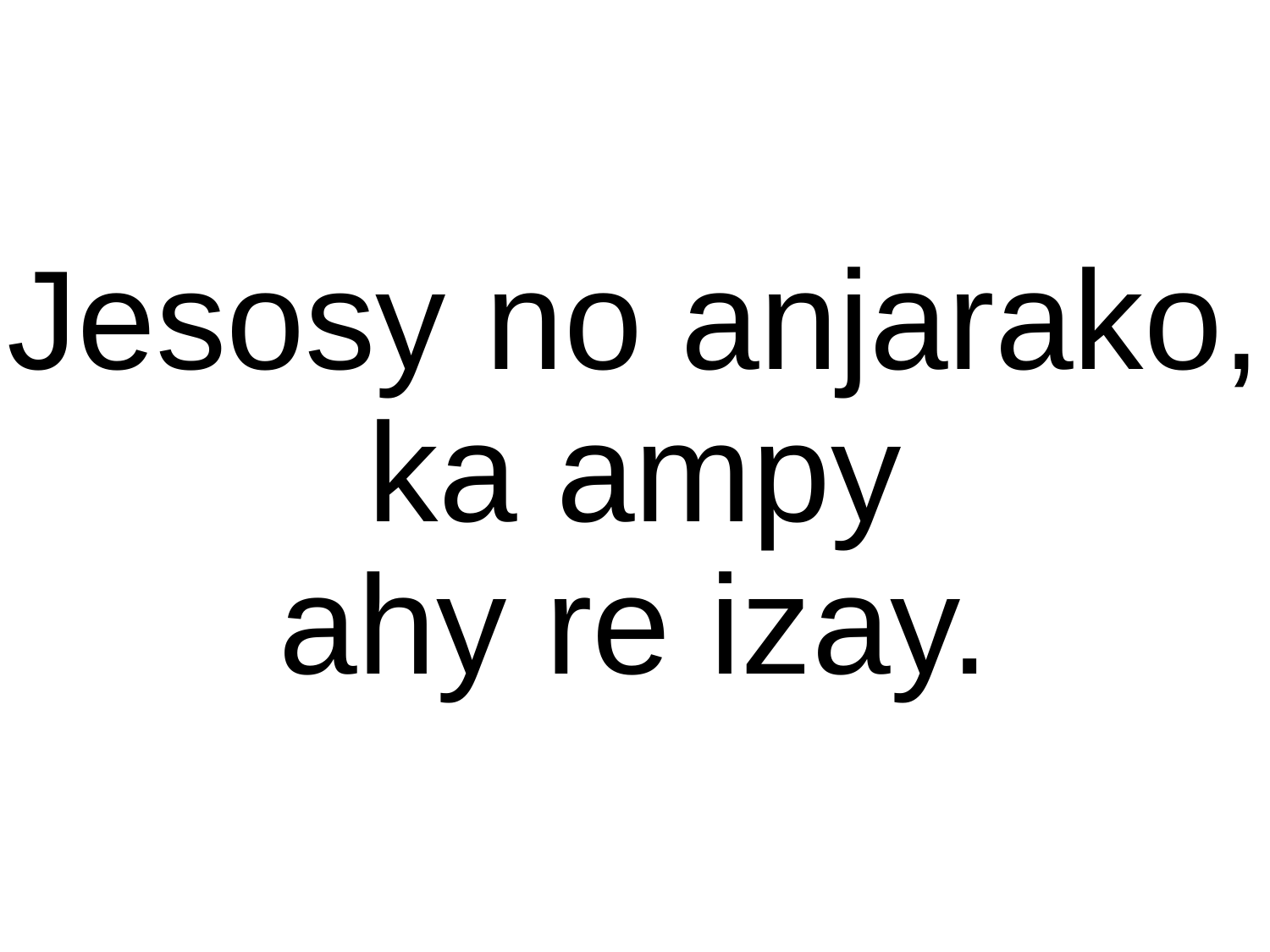

Jesosy no anjarako, ka ampy
ahy re izay.